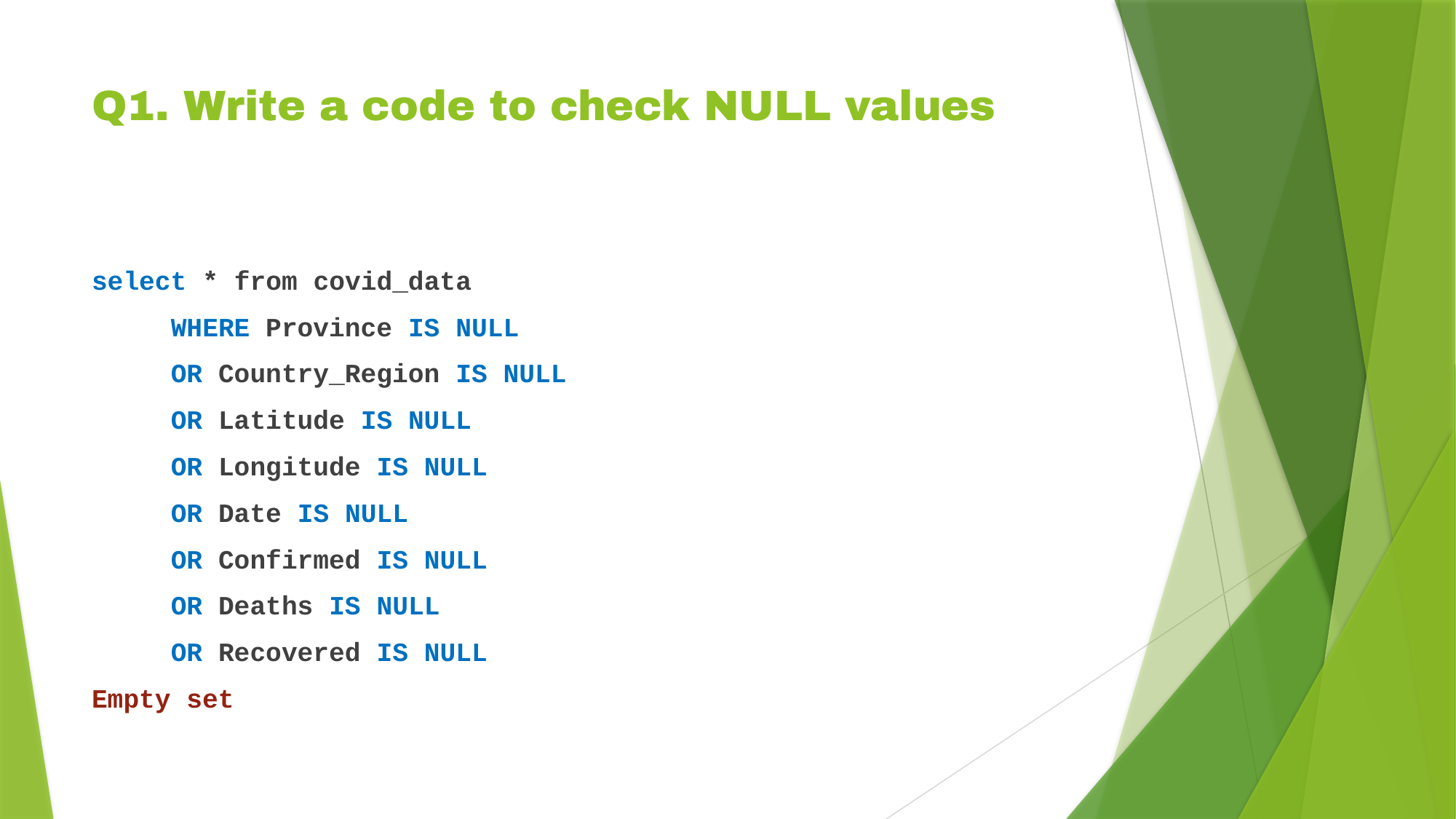

# Q1. Write a code to check NULL values
select * from covid_data
     WHERE Province IS NULL
     OR Country_Region IS NULL
     OR Latitude IS NULL
     OR Longitude IS NULL
     OR Date IS NULL
     OR Confirmed IS NULL
     OR Deaths IS NULL
     OR Recovered IS NULL
Empty set